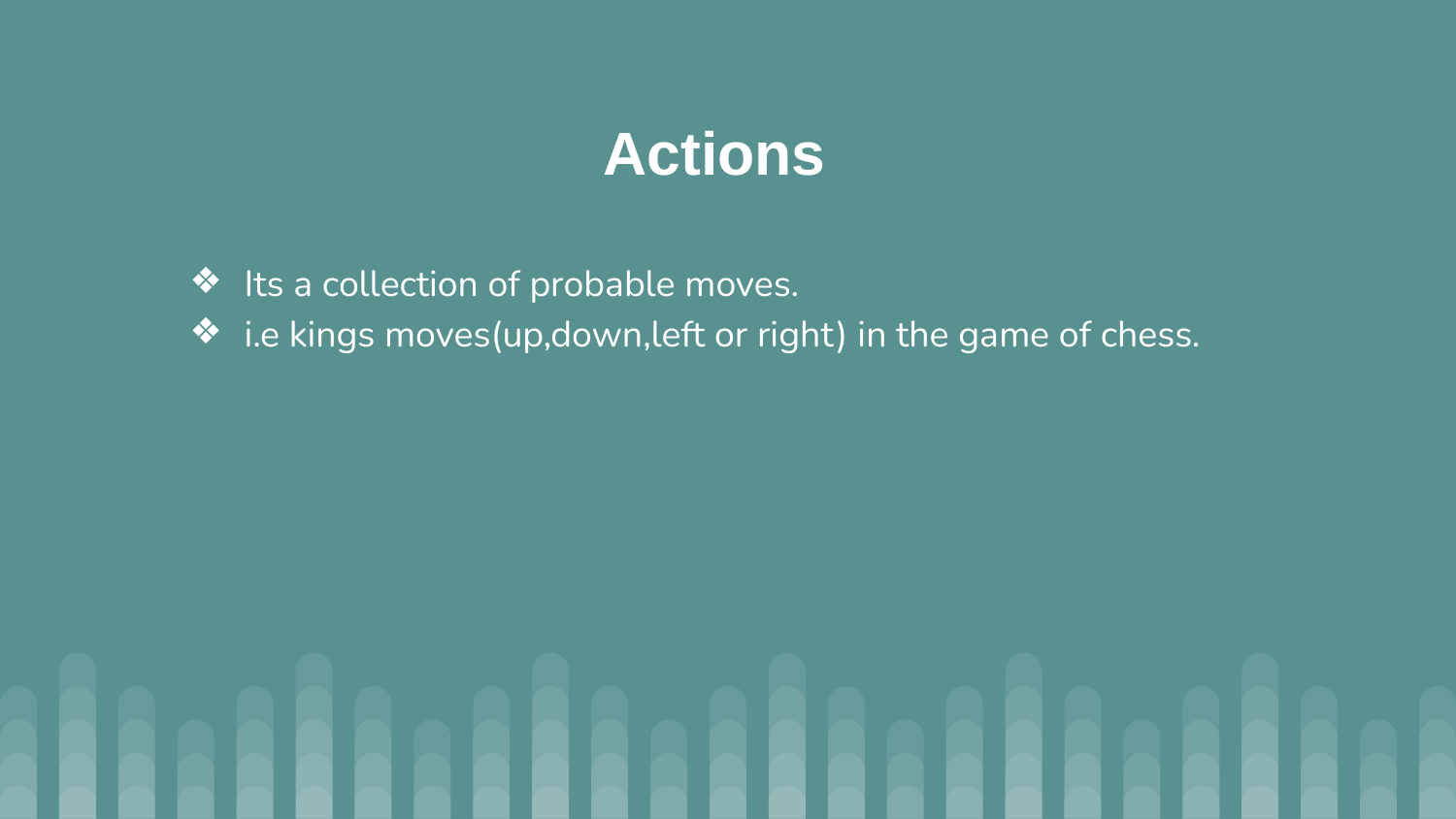

# Actions
Its a collection of probable moves.
i.e kings moves(up,down,left or right) in the game of chess.